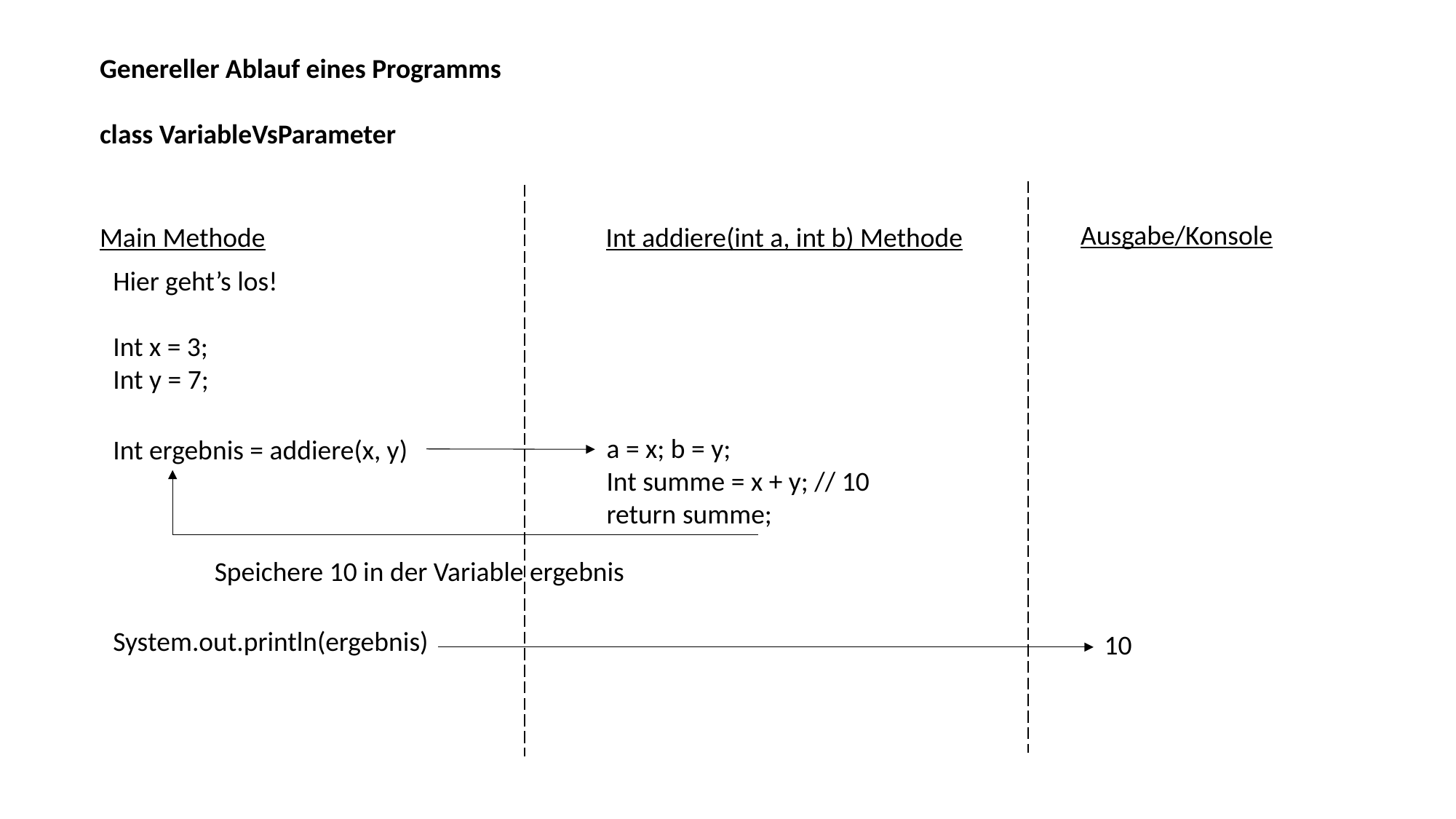

Genereller Ablauf eines Programms

class VariableVsParameter
Ausgabe/Konsole
Main Methode
Int addiere(int a, int b) Methode
Hier geht’s los!

Int x = 3;
Int y = 7;

System.out.println(ergebnis)
a = x; b = y;
Int summe = x + y; // 10
return summe;
Int ergebnis = addiere(x, y)
Speichere 10 in der Variable ergebnis
10